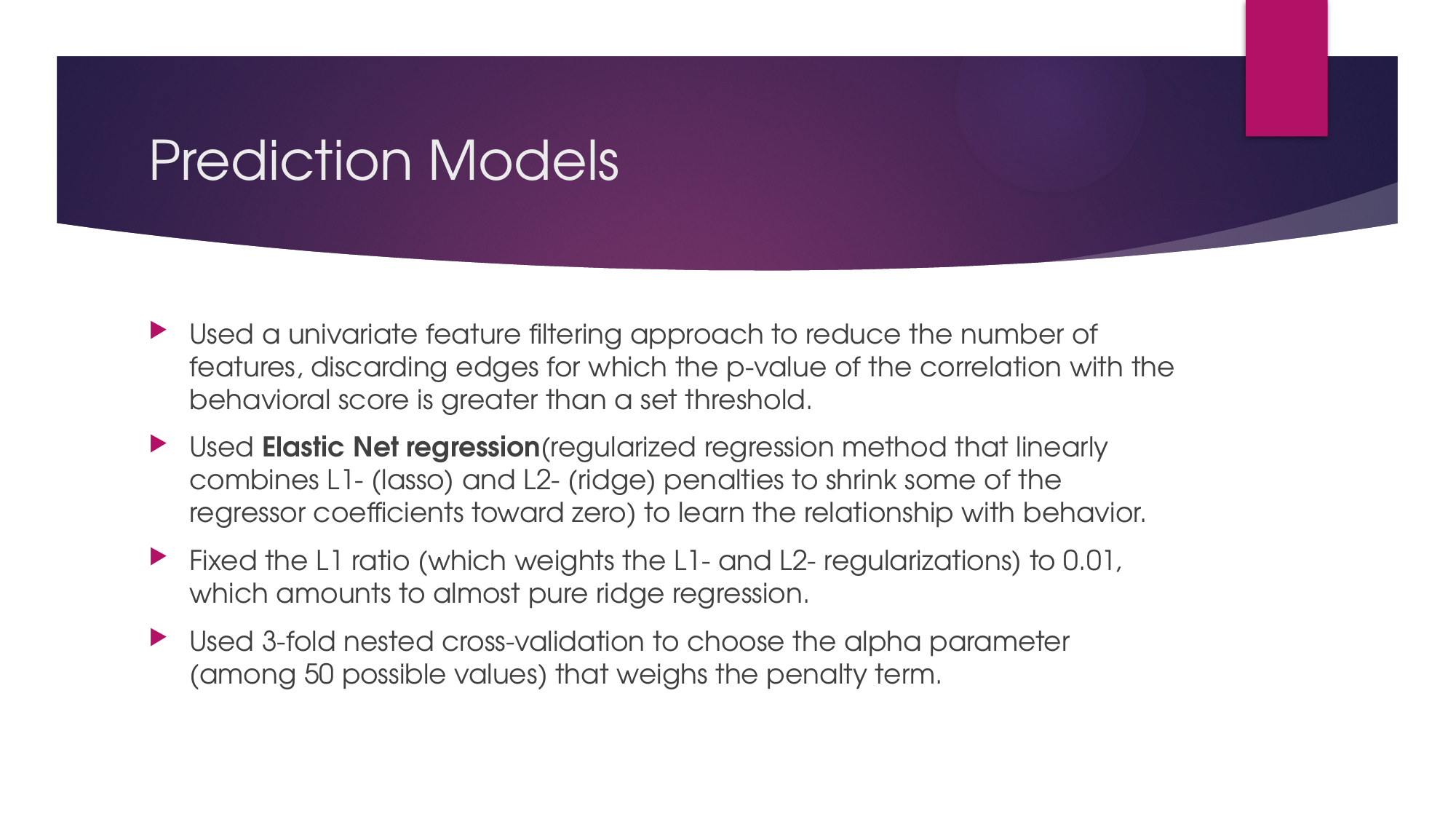

# Prediction Models
Used a univariate feature filtering approach to reduce the number of features, discarding edges for which the p-value of the correlation with the behavioral score is greater than a set threshold.
Used Elastic Net regression(regularized regression method that linearly combines L1- (lasso) and L2- (ridge) penalties to shrink some of the regressor coefficients toward zero) to learn the relationship with behavior.
Fixed the L1 ratio (which weights the L1- and L2- regularizations) to 0.01, which amounts to almost pure ridge regression.
Used 3-fold nested cross-validation to choose the alpha parameter (among 50 possible values) that weighs the penalty term.